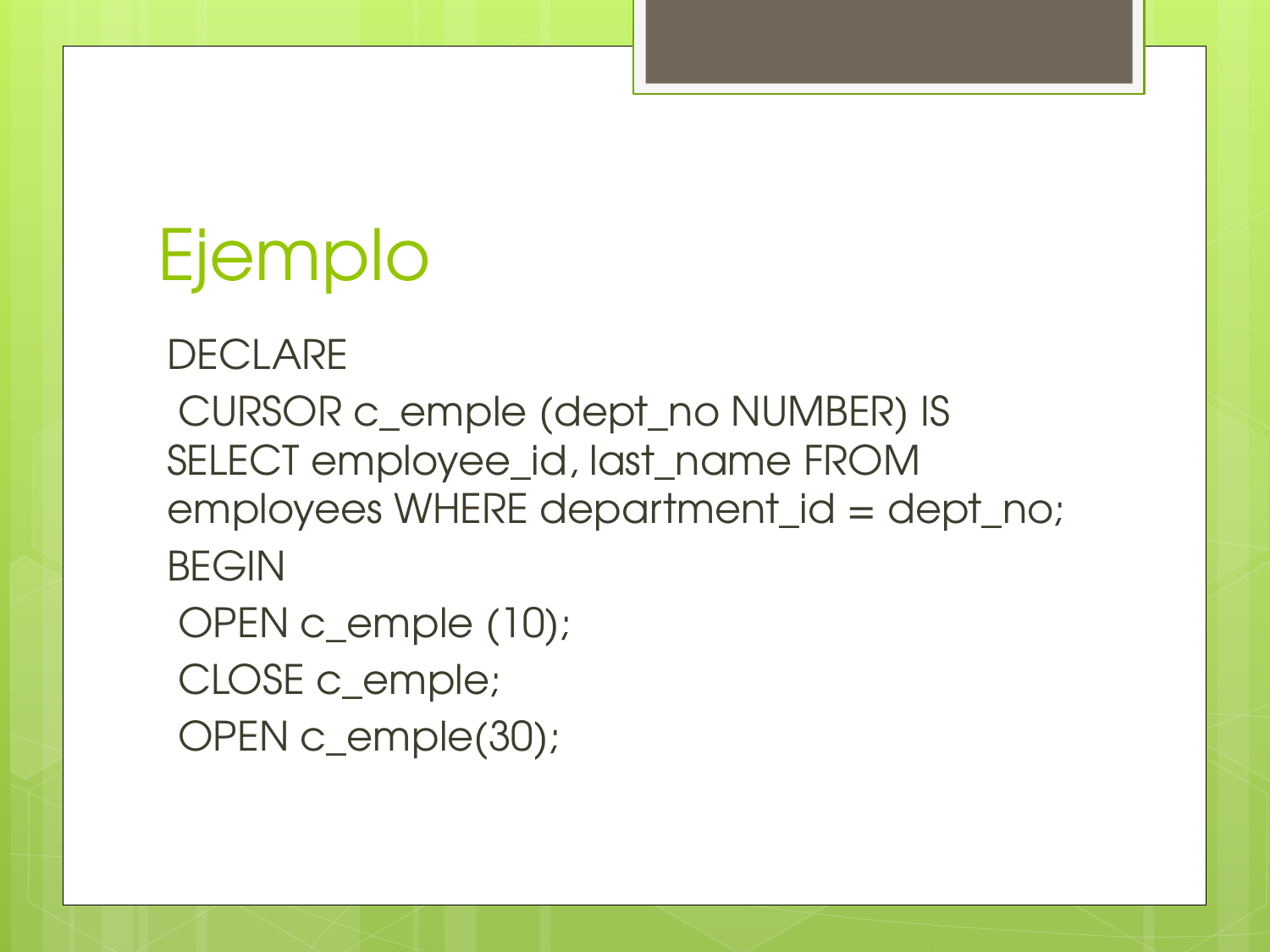

# Ejemplo
DECLARE
 CURSOR c_emple (dept_no NUMBER) IS SELECT employee_id, last_name FROM employees WHERE department_id = dept_no;
BEGIN
 OPEN c_emple (10);
 CLOSE c_emple;
 OPEN c_emple(30);